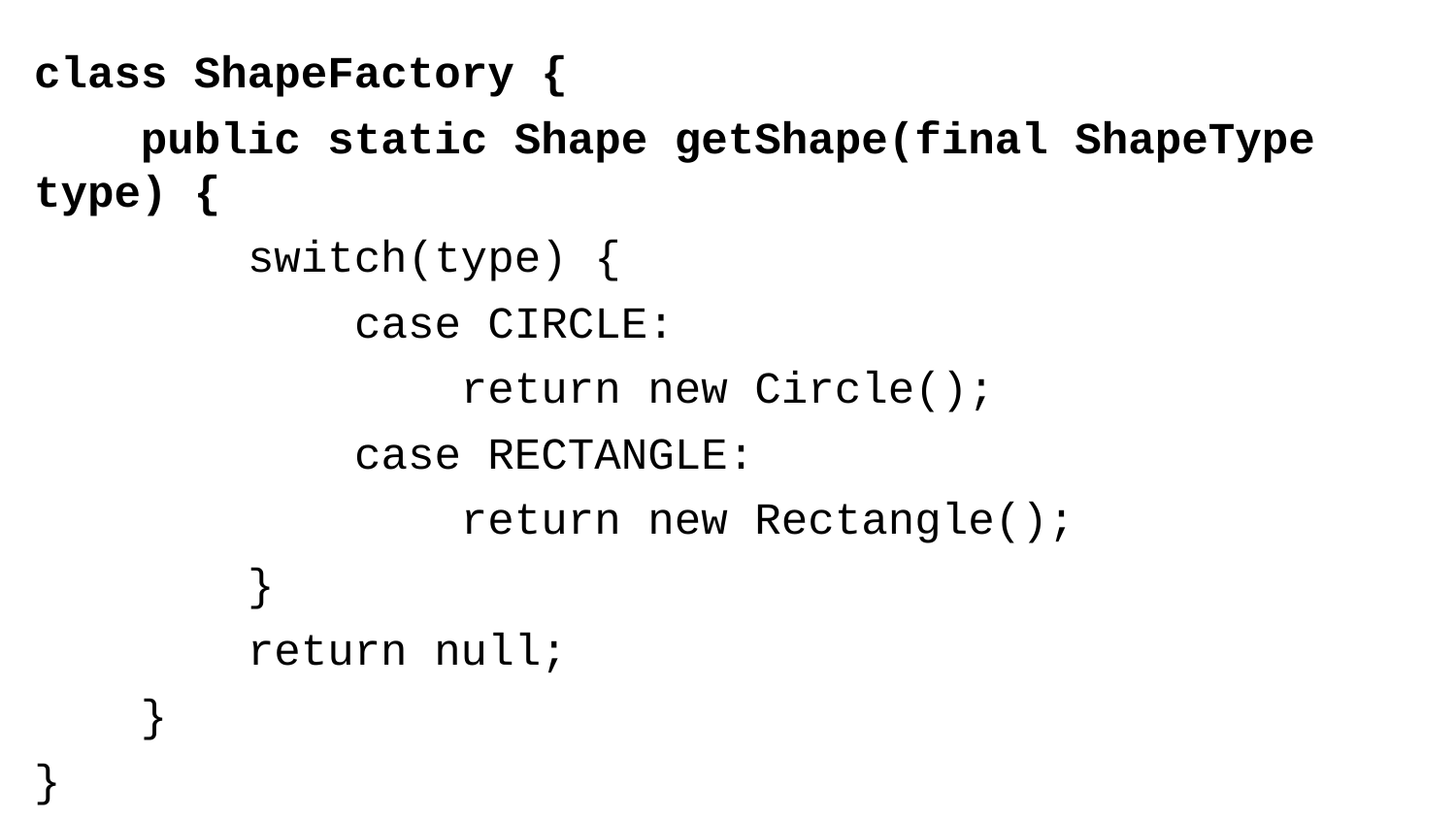

class ShapeFactory {
    public static Shape getShape(final ShapeType type) {
        switch(type) {
            case CIRCLE:
                return new Circle();
            case RECTANGLE:
                return new Rectangle();
        }
        return null;
    }
}